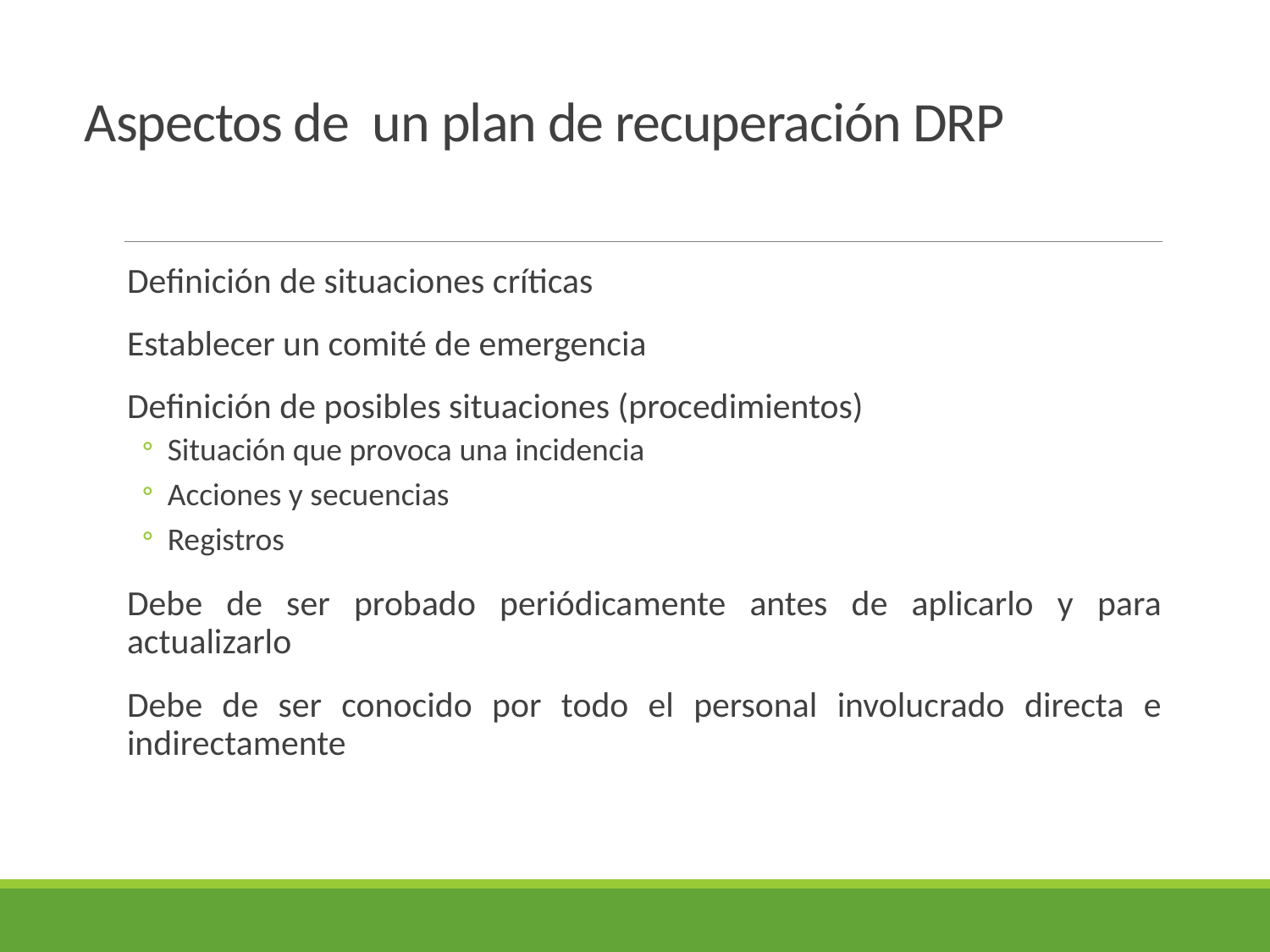

# Aspectos de  un plan de recuperación DRP
Definición de situaciones críticas
Establecer un comité de emergencia
Definición de posibles situaciones (procedimientos)
Situación que provoca una incidencia
Acciones y secuencias
Registros
Debe de ser probado periódicamente antes de aplicarlo y para actualizarlo
Debe de ser conocido por todo el personal involucrado directa e indirectamente